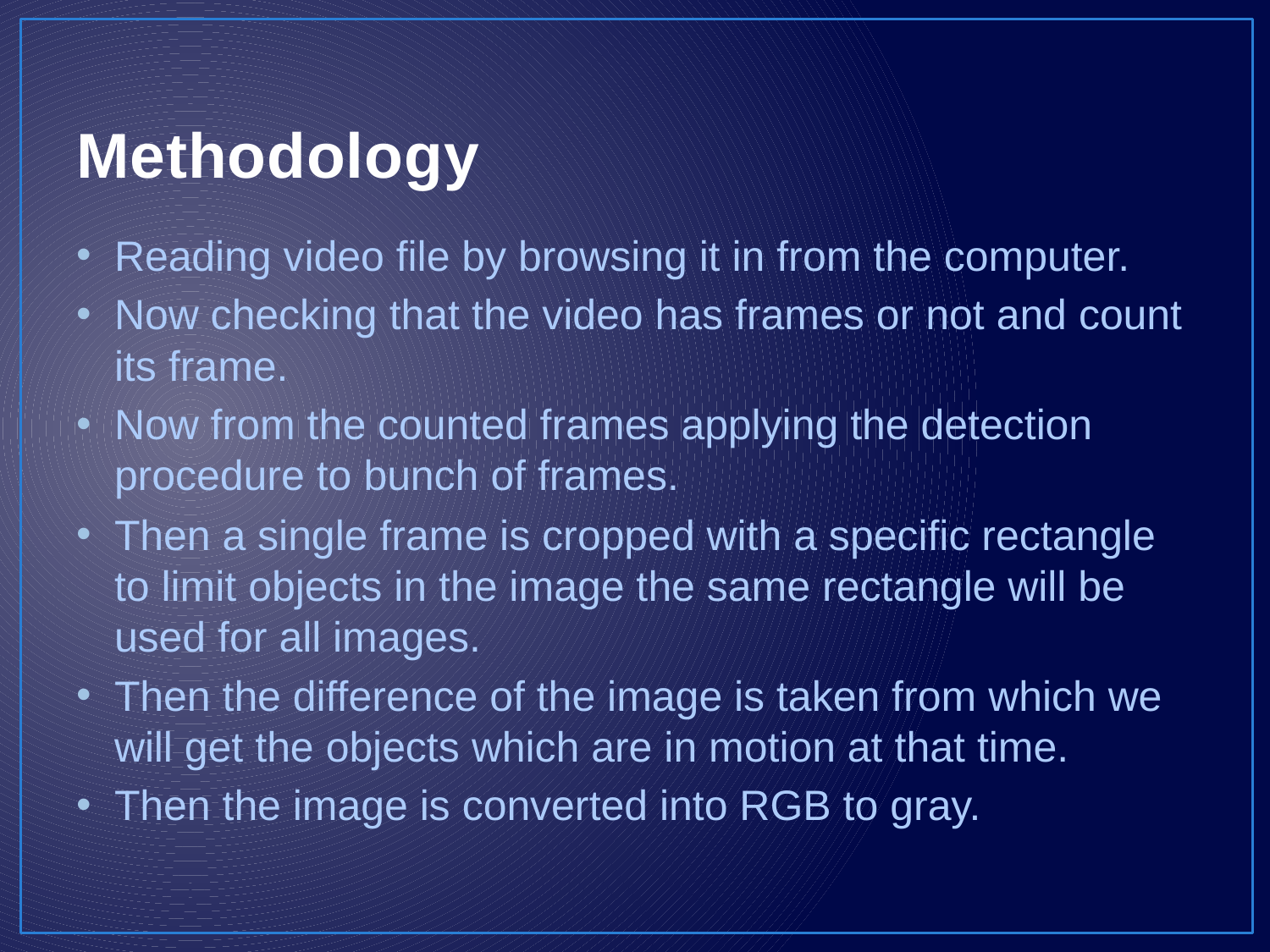

# Methodology
Reading video file by browsing it in from the computer.
Now checking that the video has frames or not and count its frame.
Now from the counted frames applying the detection procedure to bunch of frames.
Then a single frame is cropped with a specific rectangle to limit objects in the image the same rectangle will be used for all images.
Then the difference of the image is taken from which we will get the objects which are in motion at that time.
Then the image is converted into RGB to gray.